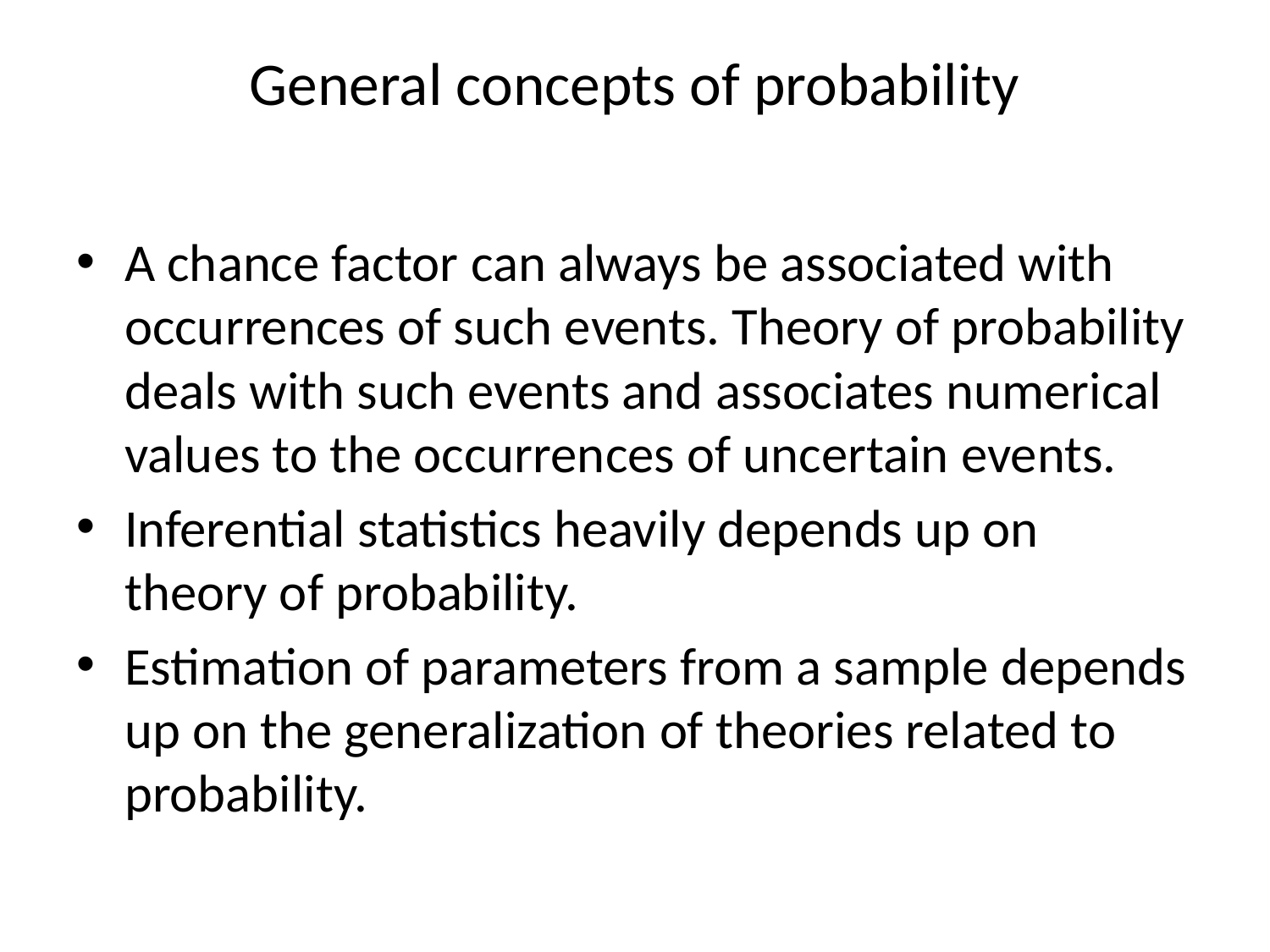

# General concepts of probability
A chance factor can always be associated with occurrences of such events. Theory of probability deals with such events and associates numerical values to the occurrences of uncertain events.
Inferential statistics heavily depends up on theory of probability.
Estimation of parameters from a sample depends up on the generalization of theories related to probability.